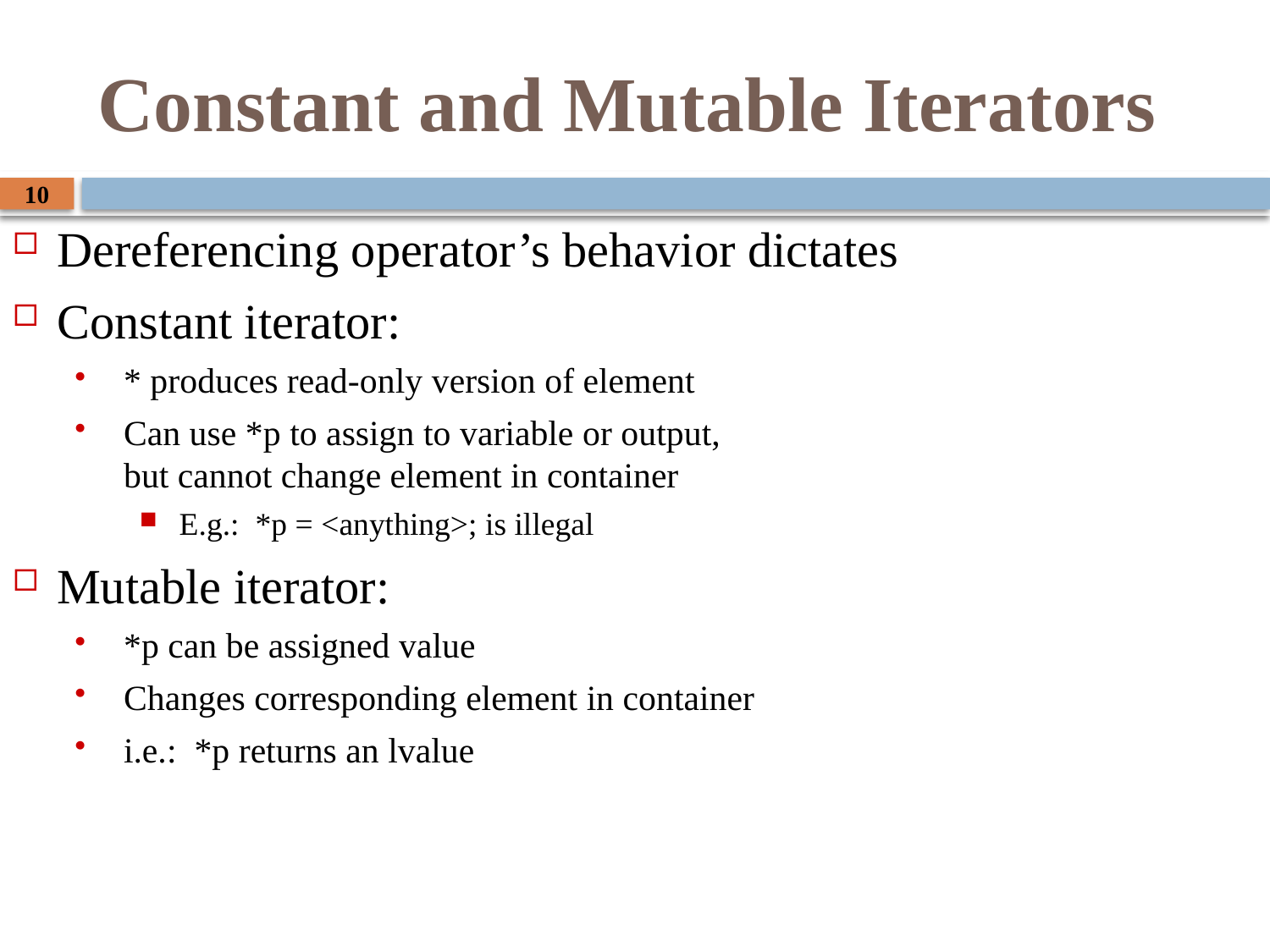

# Constant and Mutable Iterators
Dereferencing operator’s behavior dictates
Constant iterator:
* produces read-only version of element
Can use *p to assign to variable or output,
but cannot change element in container
E.g.:  *p = <anything>; is illegal
Mutable iterator:
*p can be assigned value
Changes corresponding element in container
i.e.:  *p returns an lvalue
10